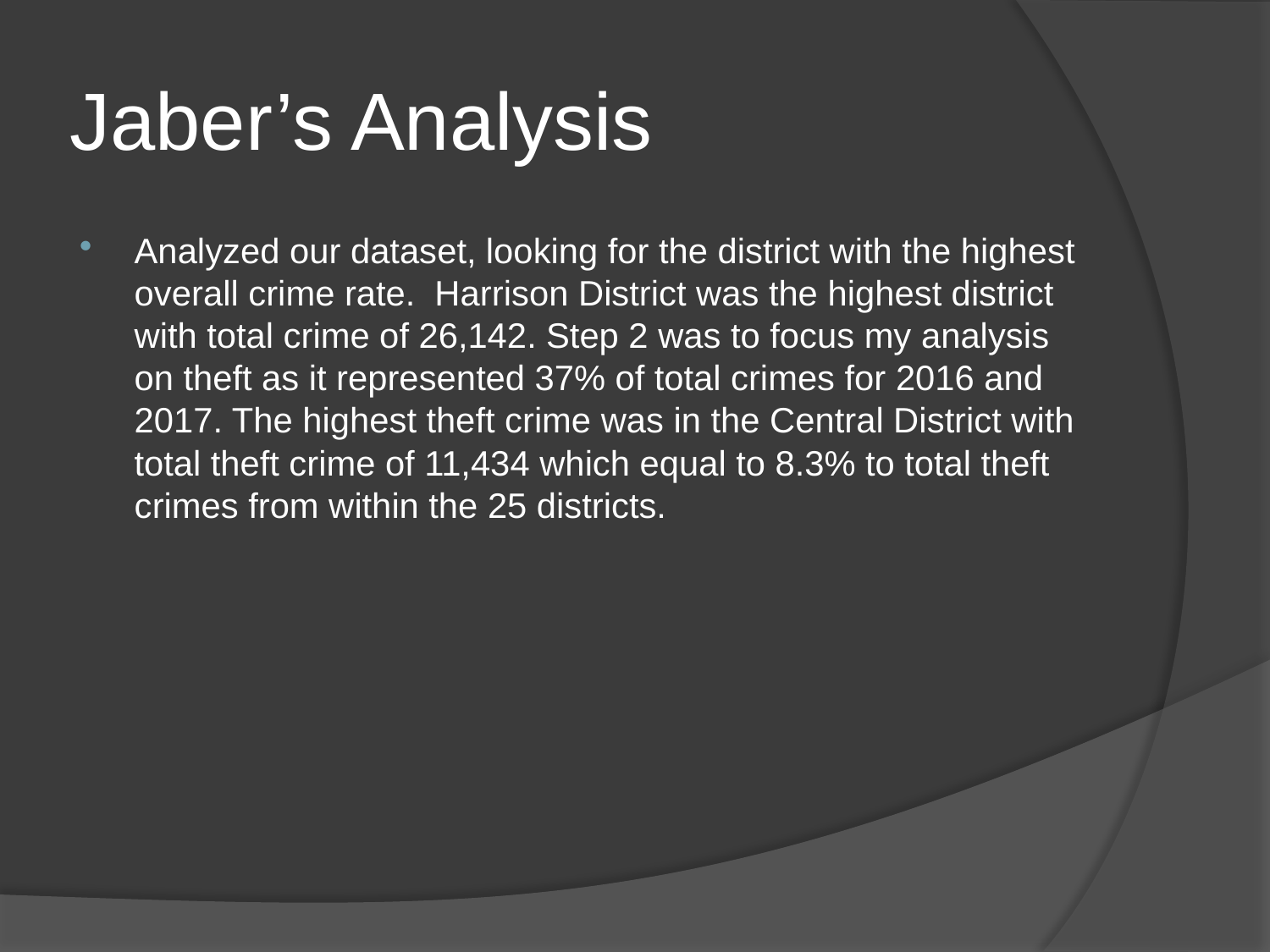

# Jaber’s Analysis
Analyzed our dataset, looking for the district with the highest overall crime rate.  Harrison District was the highest district with total crime of 26,142. Step 2 was to focus my analysis on theft as it represented 37% of total crimes for 2016 and 2017. The highest theft crime was in the Central District with total theft crime of 11,434 which equal to 8.3% to total theft crimes from within the 25 districts.